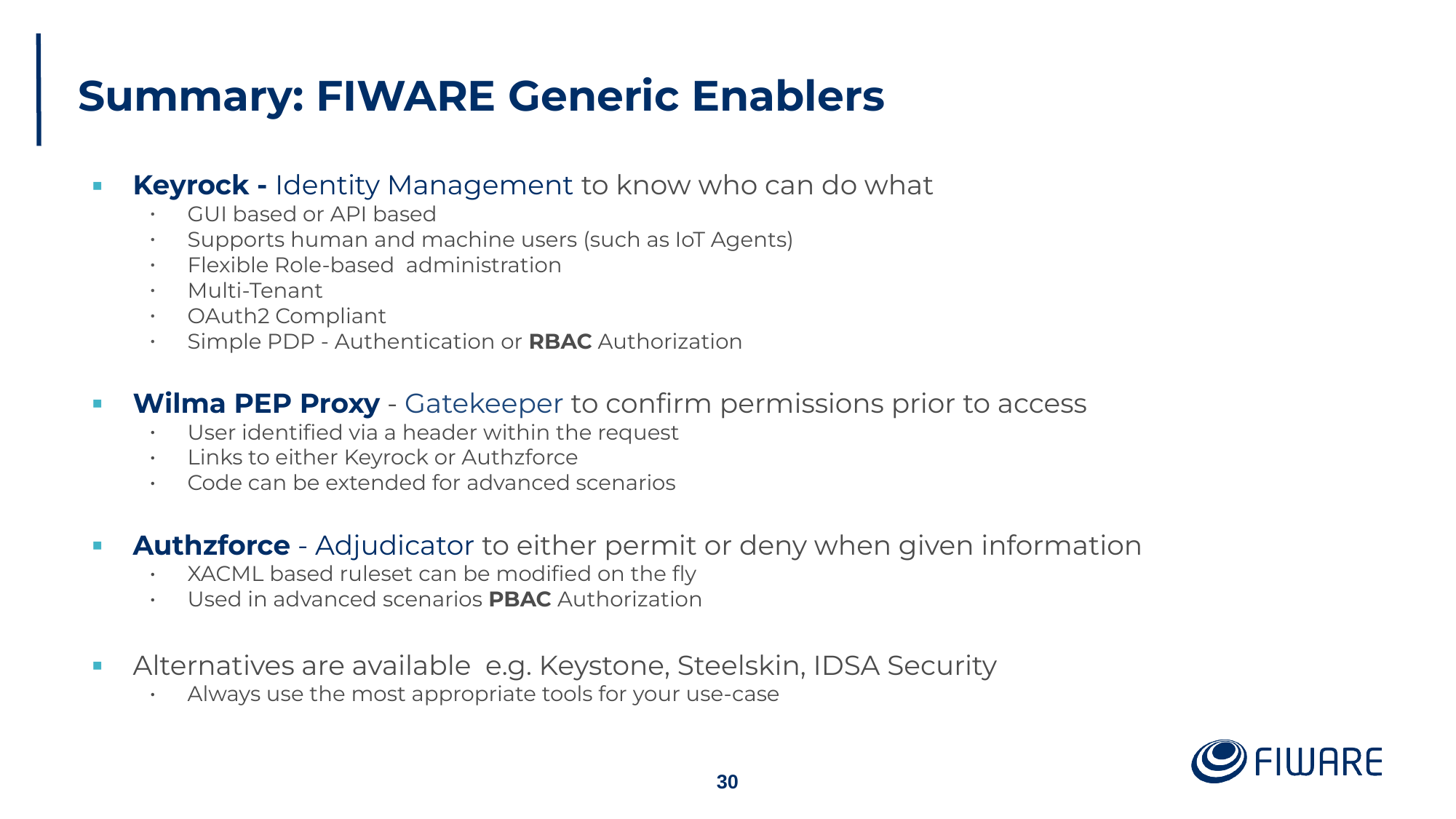

# Summary: FIWARE Generic Enablers
Keyrock - Identity Management to know who can do what
GUI based or API based
Supports human and machine users (such as IoT Agents)
Flexible Role-based  administration
Multi-Tenant
OAuth2 Compliant
Simple PDP - Authentication or RBAC Authorization

Wilma PEP Proxy - Gatekeeper to confirm permissions prior to access
User identified via a header within the request
Links to either Keyrock or Authzforce
Code can be extended for advanced scenarios

Authzforce - Adjudicator to either permit or deny when given information
XACML based ruleset can be modified on the fly
Used in advanced scenarios PBAC Authorization

Alternatives are available  e.g. Keystone, Steelskin, IDSA Security
Always use the most appropriate tools for your use-case

30